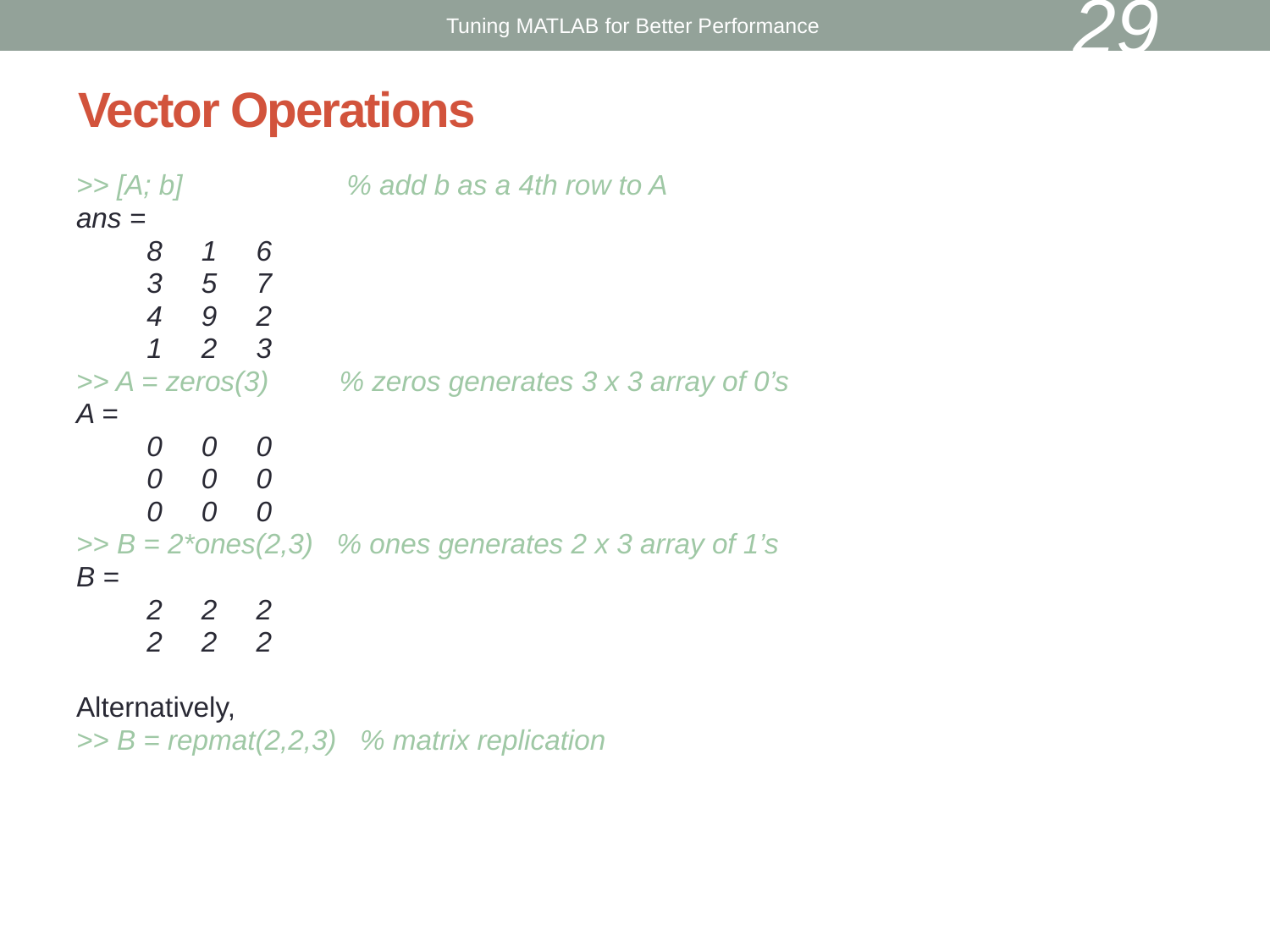

29
Tuning MATLAB for Better Performance
# Vector Operations
>> [A; b]                     % add b as a 4th row to A
ans =
         8     1     6
         3     5     7
         4     9     2
         1     2     3
>> A = zeros(3)         % zeros generates 3 x 3 array of 0’s
A =
         0     0     0
         0     0     0
         0     0     0
>> B = 2*ones(2,3)   % ones generates 2 x 3 array of 1’s
B =
         2     2     2
         2     2     2

Alternatively,
>> B = repmat(2,2,3)   % matrix replication